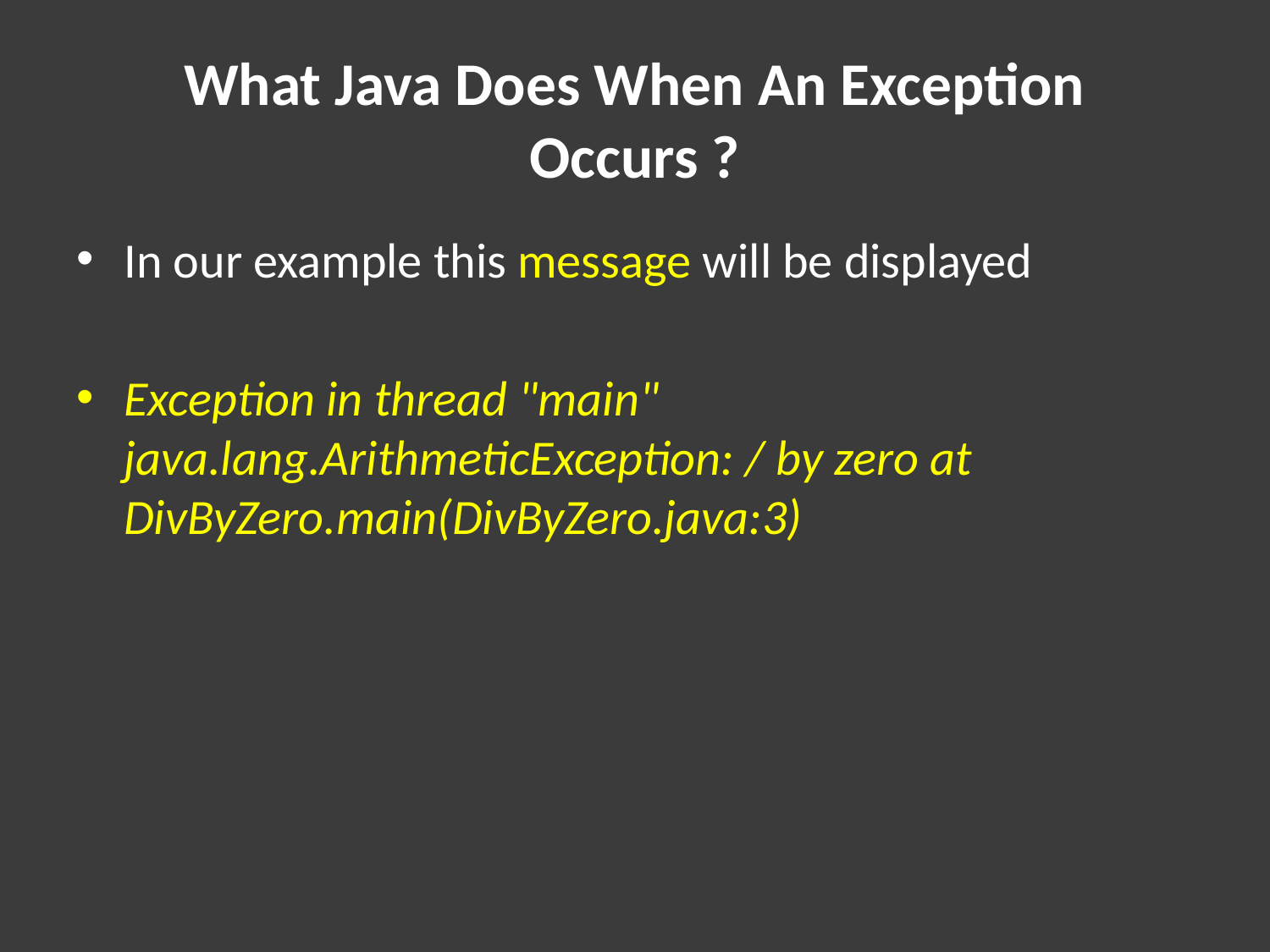

# What Java Does When An Exception Occurs ?
In our example this message will be displayed

Exception in thread "main" java.lang.ArithmeticException: / by zero at DivByZero.main(DivByZero.java:3)